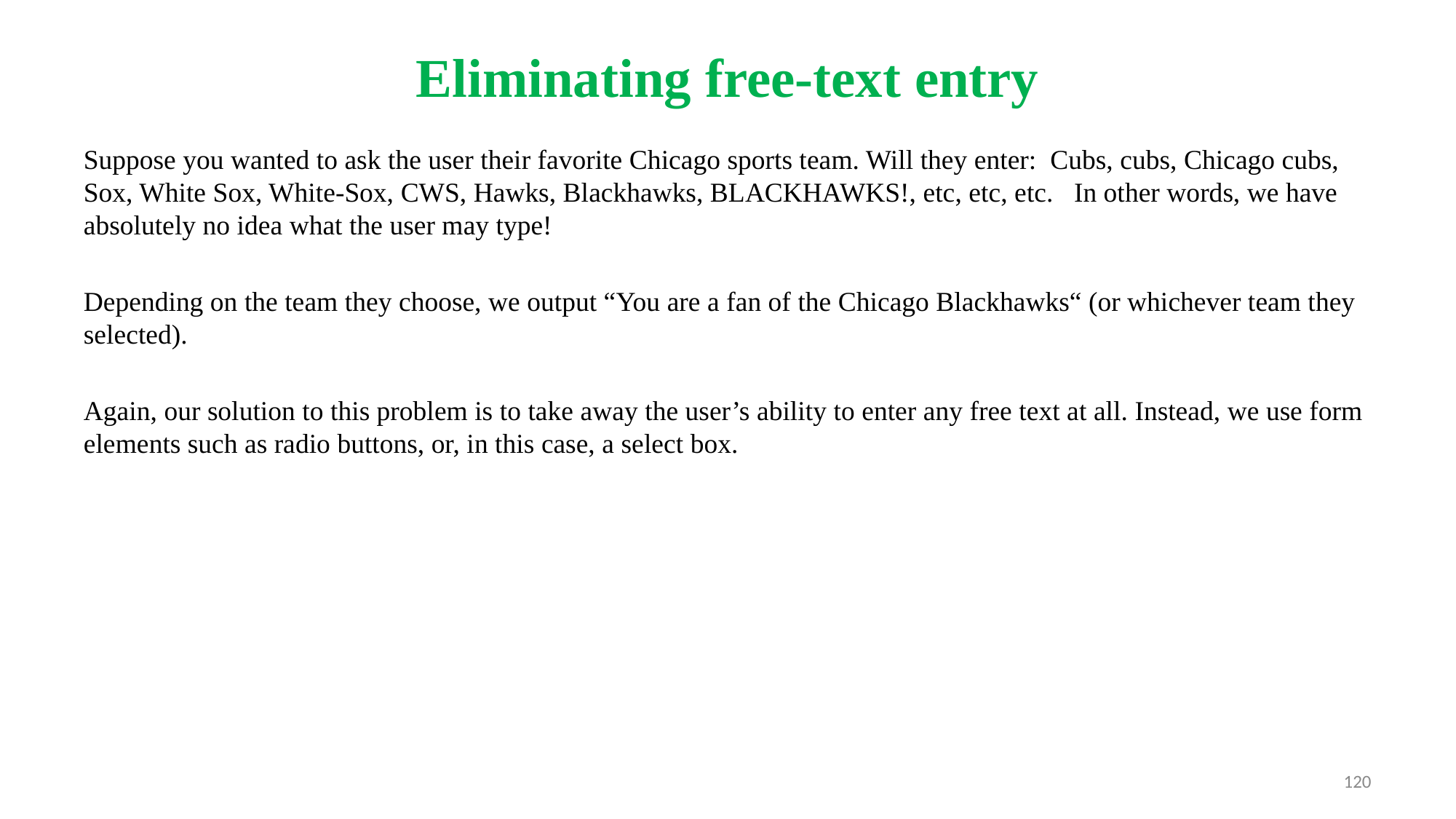

# Eliminating free-text entry
Suppose you wanted to ask the user their favorite Chicago sports team. Will they enter:  Cubs, cubs, Chicago cubs, Sox, White Sox, White-Sox, CWS, Hawks, Blackhawks, BLACKHAWKS!, etc, etc, etc.   In other words, we have absolutely no idea what the user may type!

Depending on the team they choose, we output “You are a fan of the Chicago Blackhawks“ (or whichever team they selected).

Again, our solution to this problem is to take away the user’s ability to enter any free text at all. Instead, we use form elements such as radio buttons, or, in this case, a select box.
120